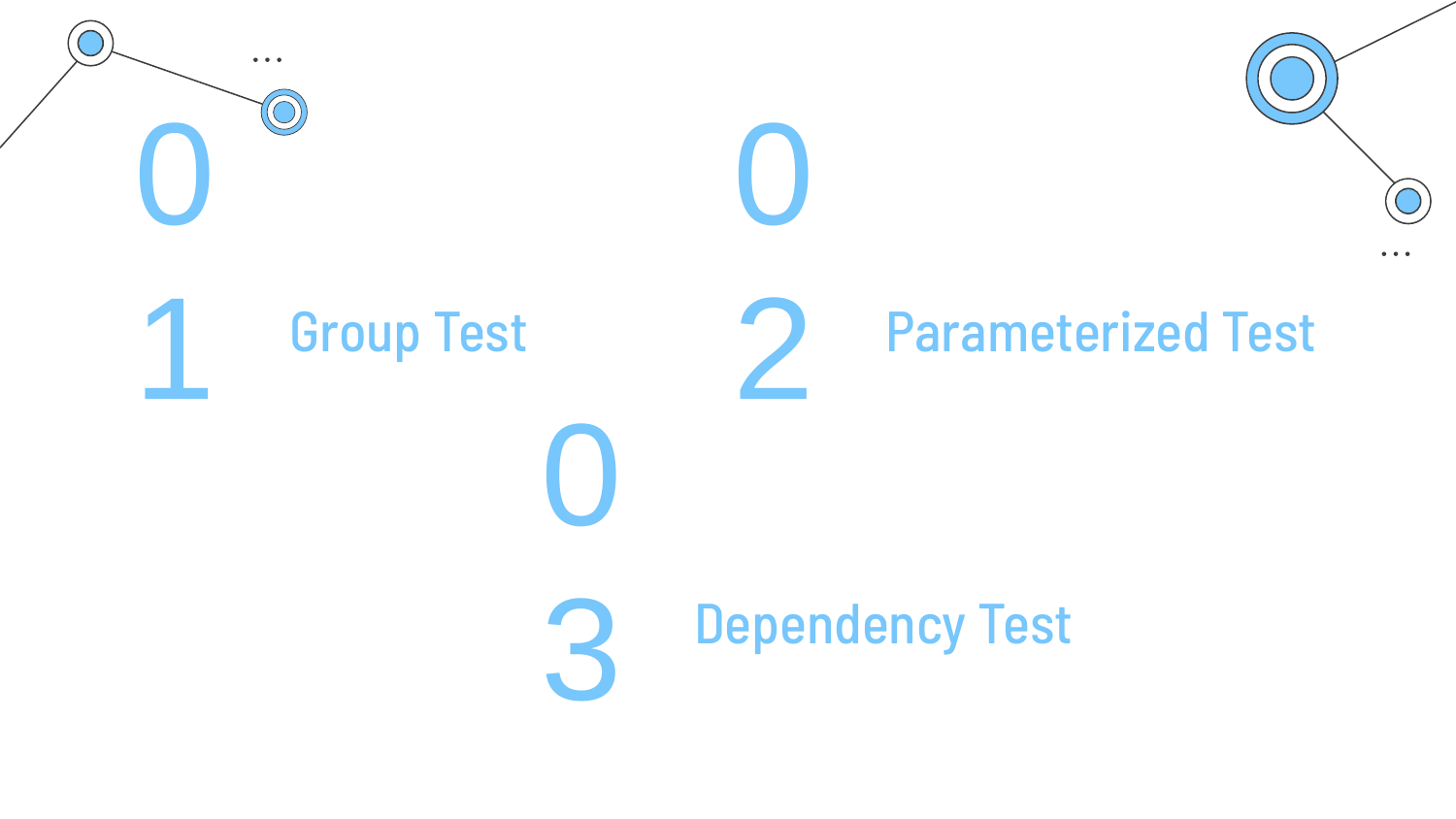

01
02
Parameterized Test
Group Test
03
Dependency Test